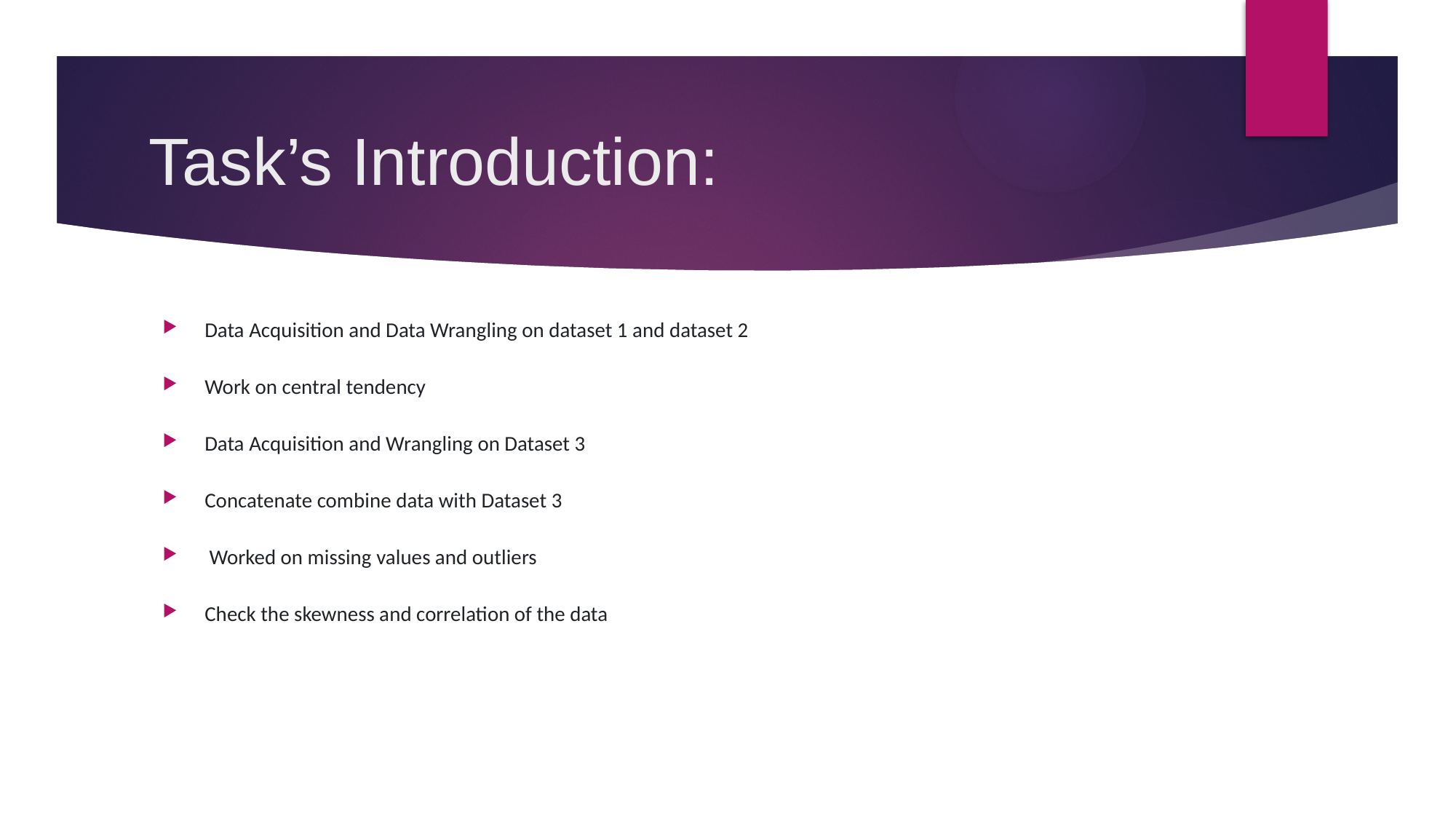

# Task’s Introduction:
Data Acquisition and Data Wrangling on dataset 1 and dataset 2
Work on central tendency
Data Acquisition and Wrangling on Dataset 3
Concatenate combine data with Dataset 3
 Worked on missing values and outliers
Check the skewness and correlation of the data